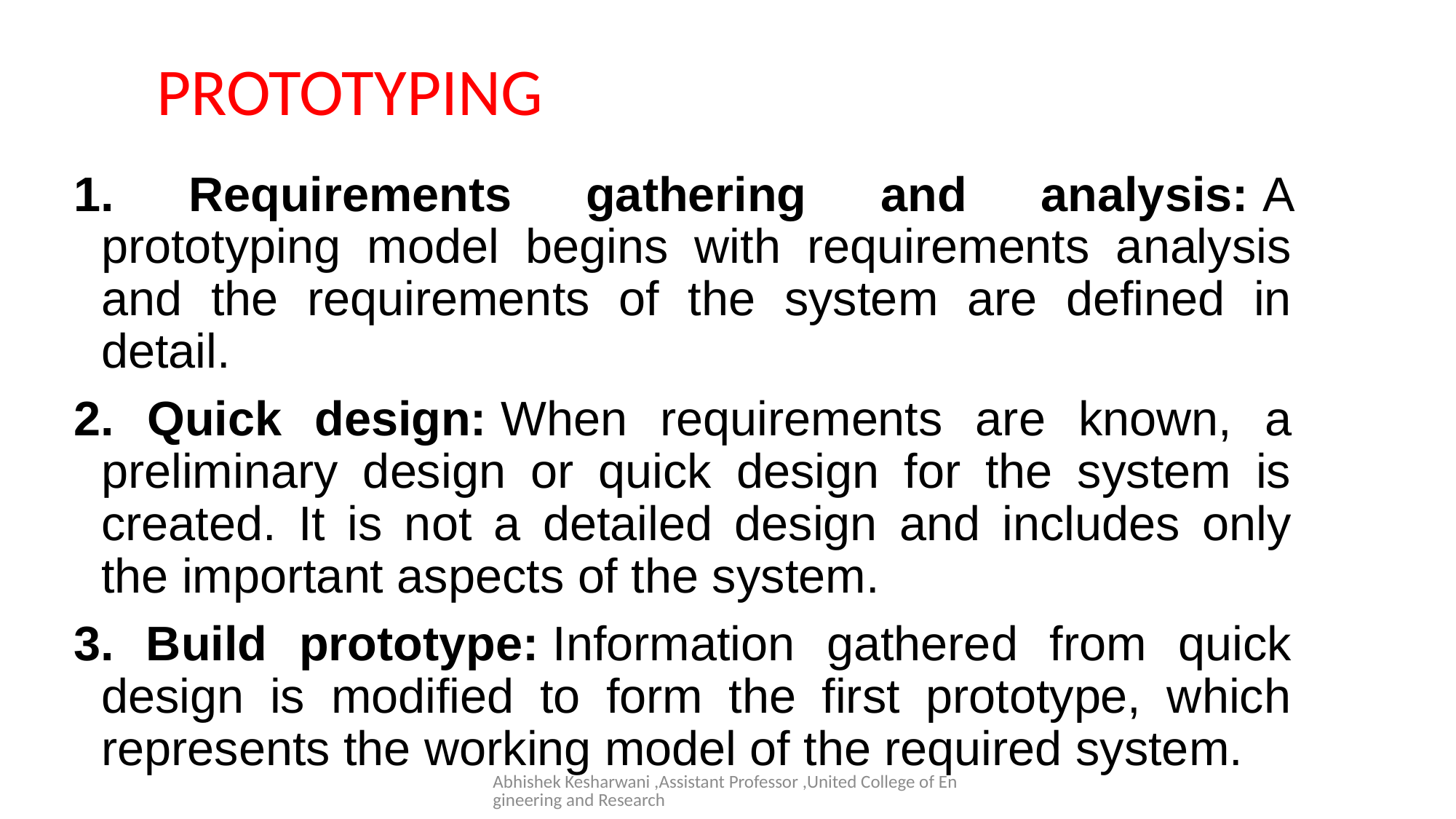

# PROTOTYPING
1. Requirements gathering and analysis: A prototyping model begins with requirements analysis and the requirements of the system are defined in detail.
2. Quick design: When requirements are known, a preliminary design or quick design for the system is created. It is not a detailed design and includes only the important aspects of the system.
3. Build prototype: Information gathered from quick design is modified to form the first prototype, which represents the working model of the required system.

Abhishek Kesharwani ,Assistant Professor ,United College of Engineering and Research